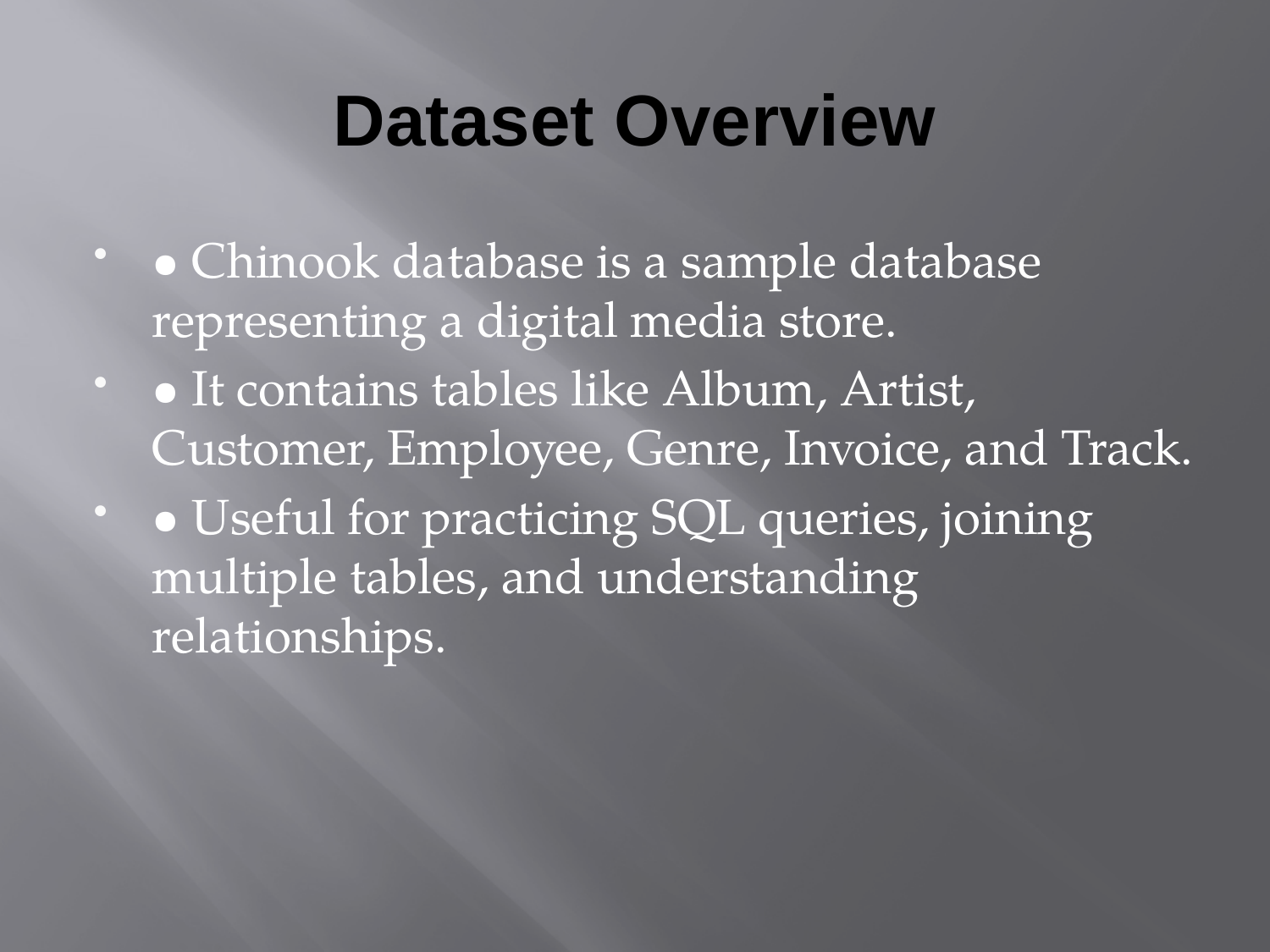

# Dataset Overview
• Chinook database is a sample database representing a digital media store.
• It contains tables like Album, Artist, Customer, Employee, Genre, Invoice, and Track.
• Useful for practicing SQL queries, joining multiple tables, and understanding relationships.